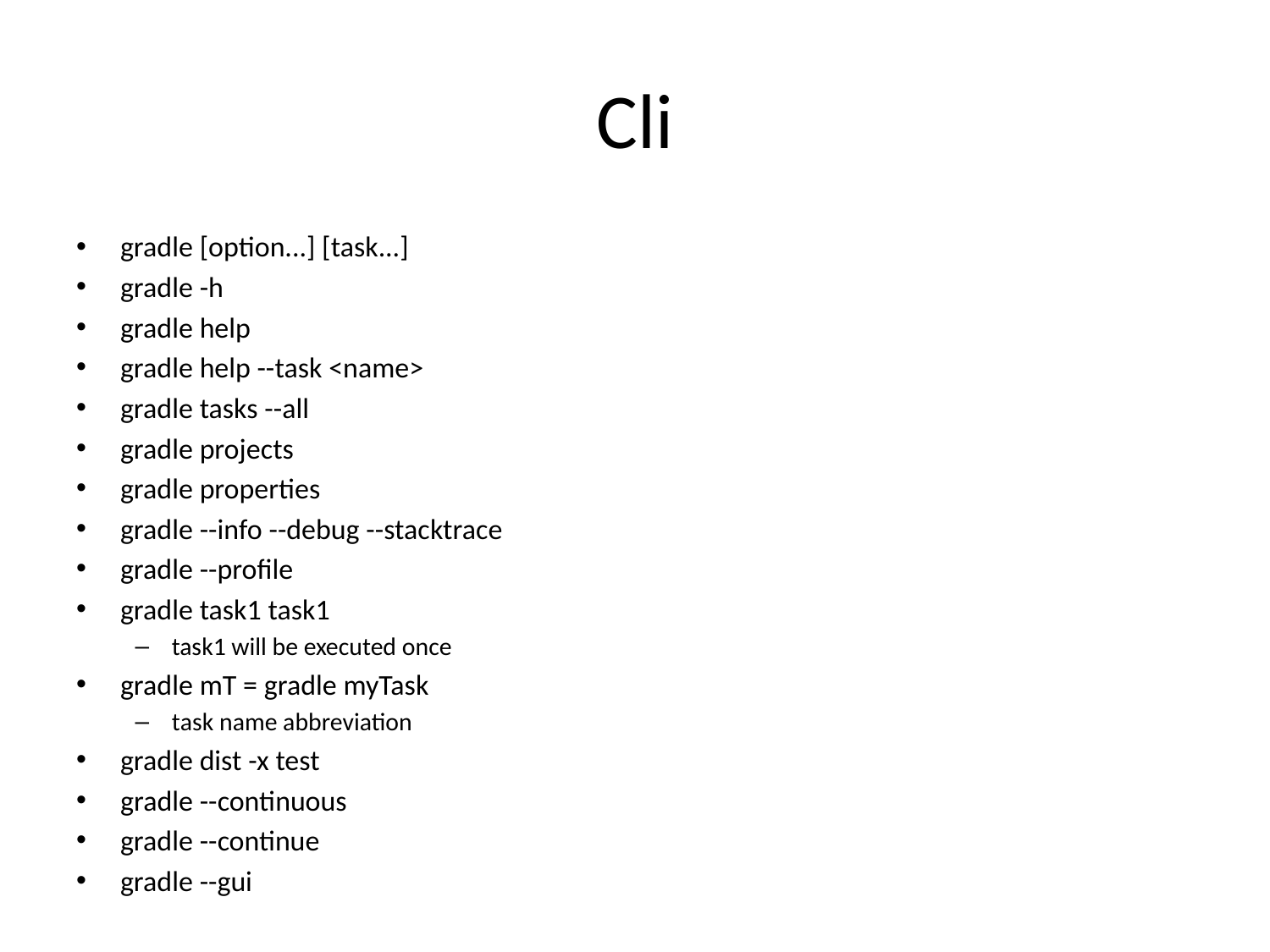

# Cli
gradle [option...] [task...]
gradle -h
gradle help
gradle help --task <name>
gradle tasks --all
gradle projects
gradle properties
gradle --info --debug --stacktrace
gradle --profile
gradle task1 task1
task1 will be executed once
gradle mT = gradle myTask
task name abbreviation
gradle dist -x test
gradle --continuous
gradle --continue
gradle --gui